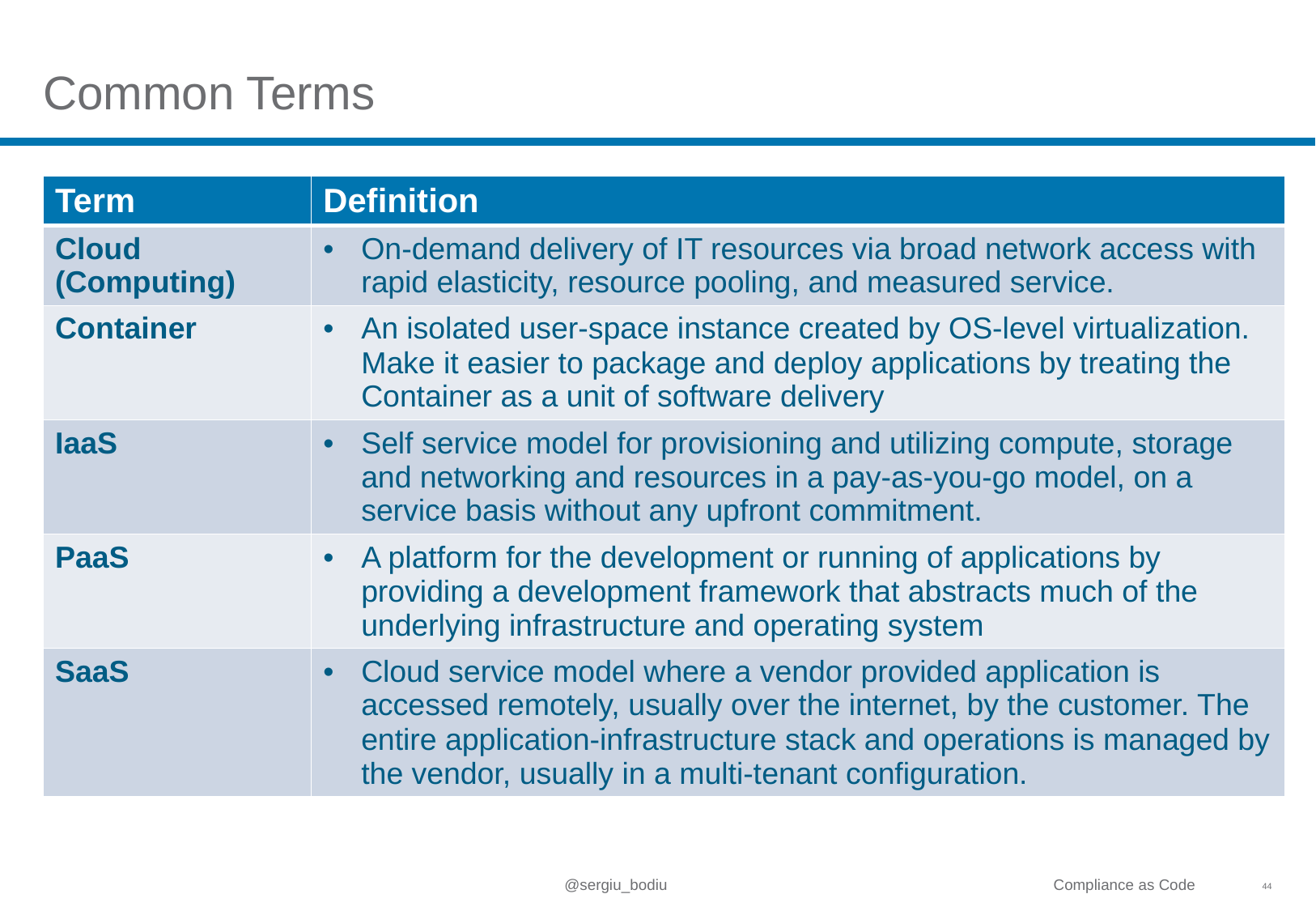

# Common Terms
| Term | Definition |
| --- | --- |
| Cloud (Computing) | On-demand delivery of IT resources via broad network access with rapid elasticity, resource pooling, and measured service. |
| Container | An isolated user-space instance created by OS-level virtualization. Make it easier to package and deploy applications by treating the Container as a unit of software delivery |
| IaaS | Self service model for provisioning and utilizing compute, storage and networking and resources in a pay-as-you-go model, on a service basis without any upfront commitment. |
| PaaS | A platform for the development or running of applications by providing a development framework that abstracts much of the underlying infrastructure and operating system |
| SaaS | Cloud service model where a vendor provided application is accessed remotely, usually over the internet, by the customer. The entire application-infrastructure stack and operations is managed by the vendor, usually in a multi-tenant configuration. |